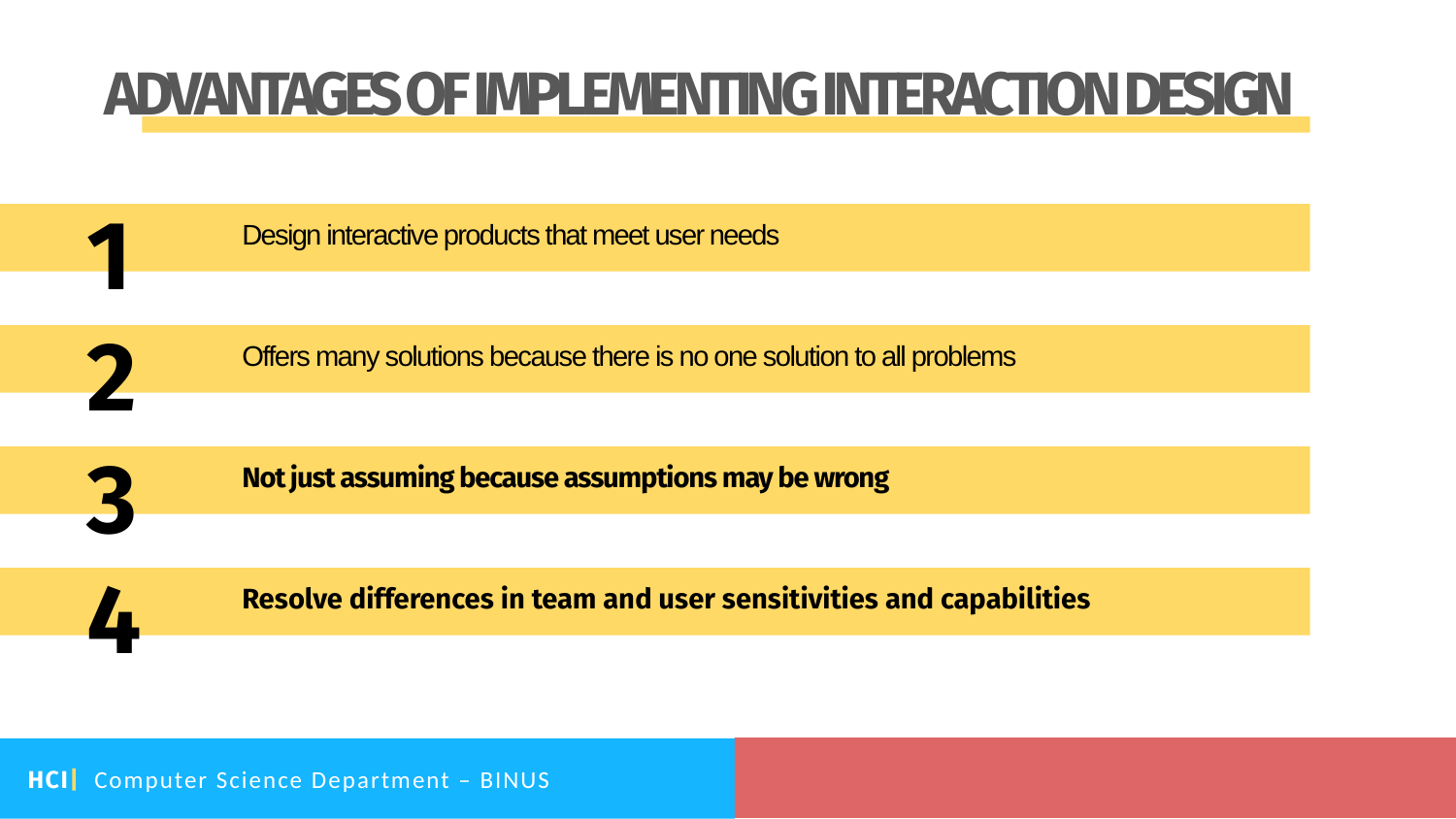

ADVANTAGES OF IMPLEMENTING INTERACTION DESIGN

# 1

Design interactive products that meet user needs
2

Offers many solutions because there is no one solution to all problems
3

Not just assuming because assumptions may be wrong
4

Resolve differences in team and user sensitivities and capabilities

HCI| Computer Science Department – BINUS